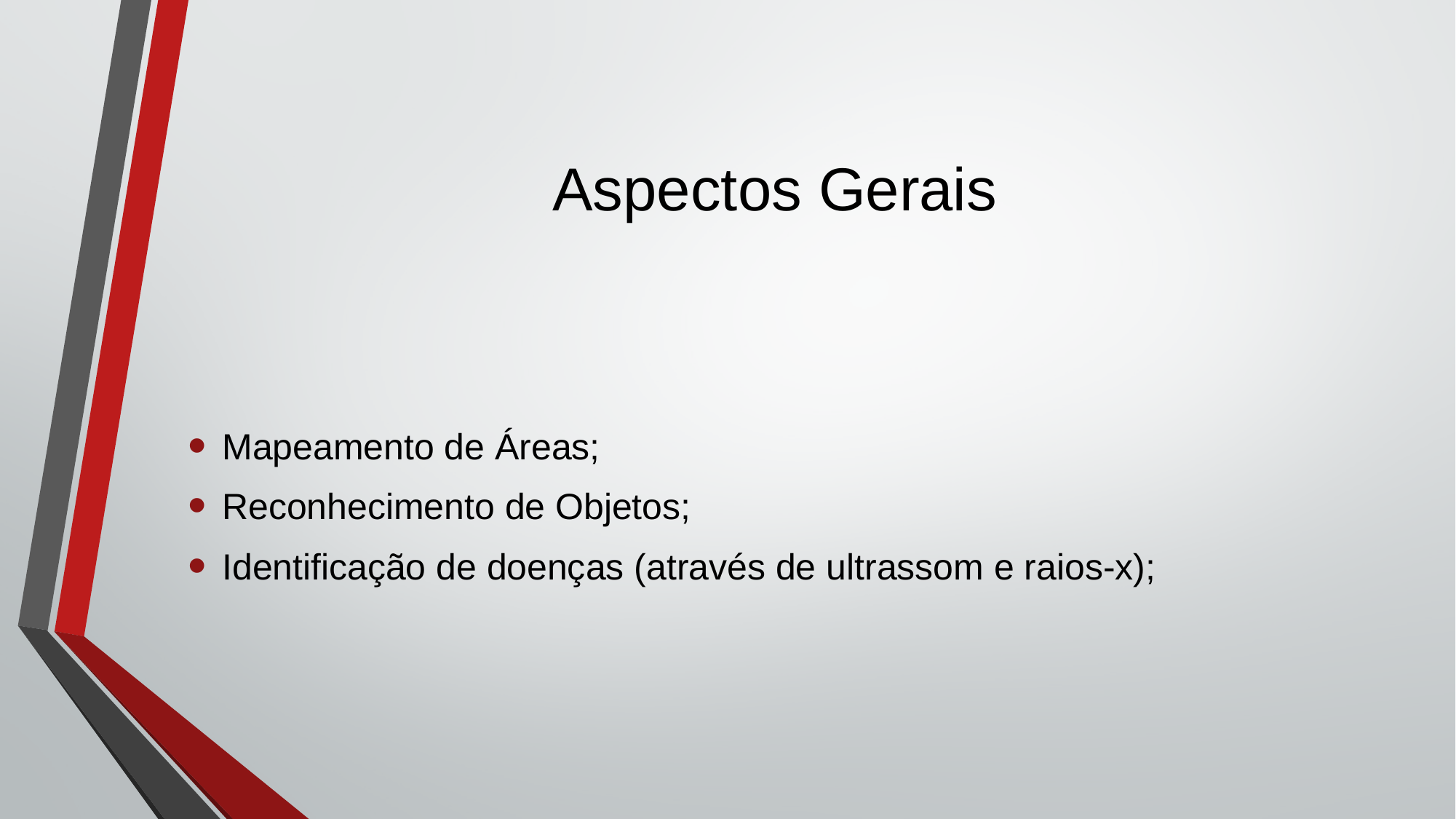

# Aspectos Gerais
Mapeamento de Áreas;
Reconhecimento de Objetos;
Identificação de doenças (através de ultrassom e raios-x);